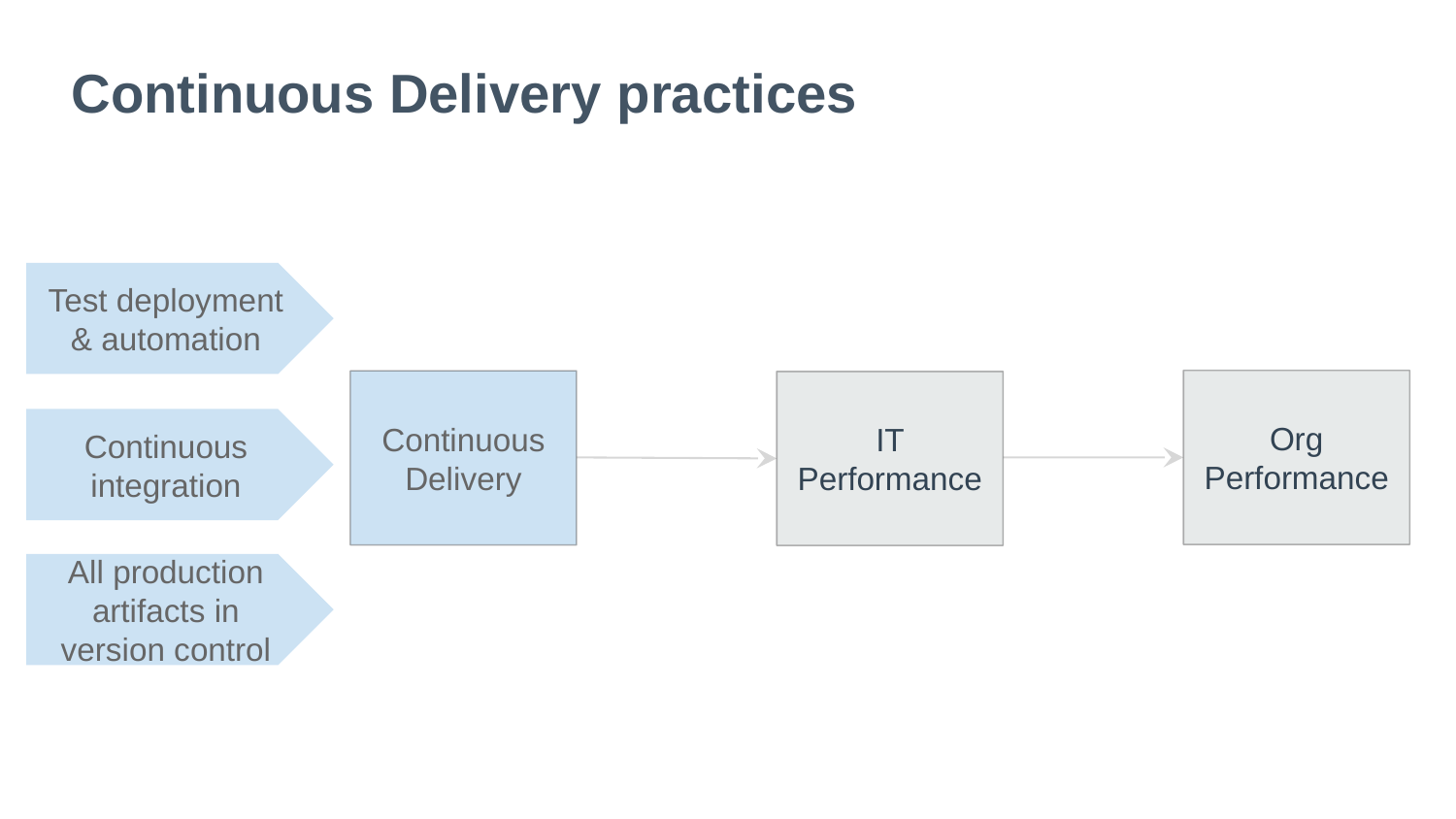

# Continuous Delivery practices
Test deployment
& automation
Org Performance
Continuous Delivery
IT Performance
Continuous
integration
All production artifacts in version control